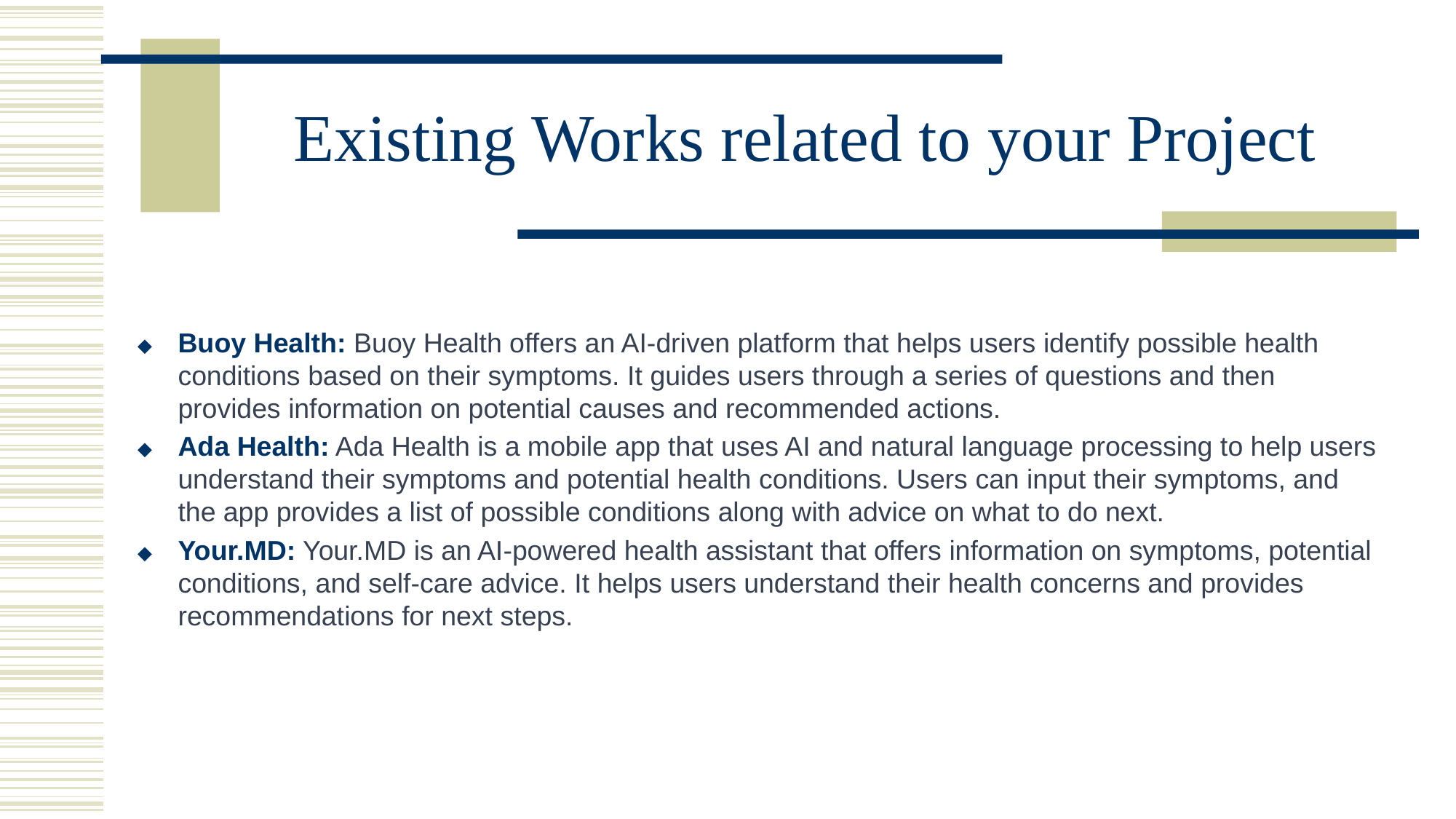

# Existing Works related to your Project
Buoy Health: Buoy Health offers an AI-driven platform that helps users identify possible health conditions based on their symptoms. It guides users through a series of questions and then provides information on potential causes and recommended actions.
Ada Health: Ada Health is a mobile app that uses AI and natural language processing to help users understand their symptoms and potential health conditions. Users can input their symptoms, and the app provides a list of possible conditions along with advice on what to do next.
Your.MD: Your.MD is an AI-powered health assistant that offers information on symptoms, potential conditions, and self-care advice. It helps users understand their health concerns and provides recommendations for next steps.